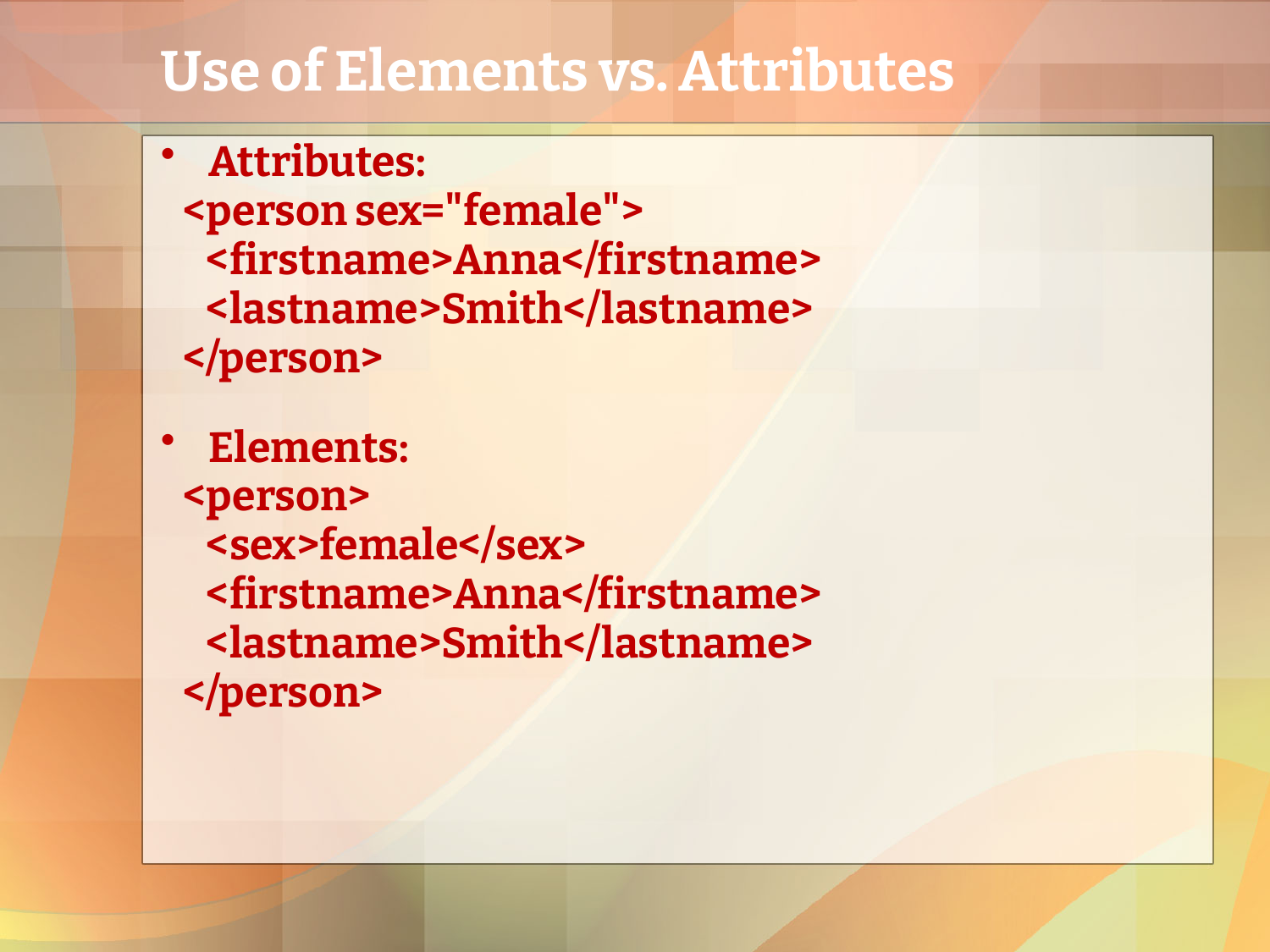

# Use of Elements vs. Attributes
Attributes:
   <person sex="female">
      <firstname>Anna</firstname>
      <lastname>Smith</lastname>
   </person>
Elements:
   <person>
      <sex>female</sex>
      <firstname>Anna</firstname>
      <lastname>Smith</lastname>
   </person>